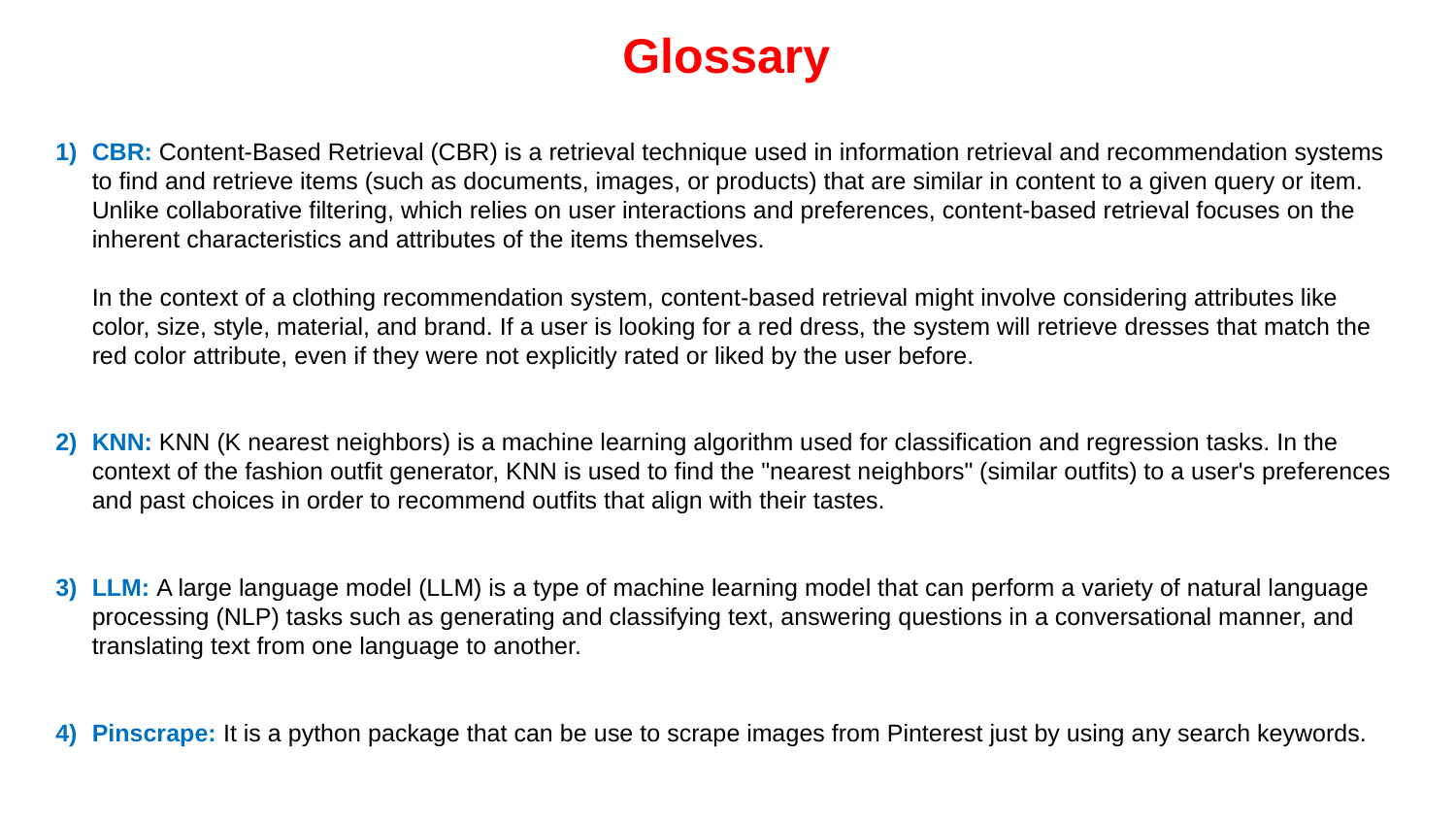

Glossary

CBR: Content-Based Retrieval (CBR) is a retrieval technique used in information retrieval and recommendation systems to find and retrieve items (such as documents, images, or products) that are similar in content to a given query or item. Unlike collaborative filtering, which relies on user interactions and preferences, content-based retrieval focuses on the inherent characteristics and attributes of the items themselves.
In the context of a clothing recommendation system, content-based retrieval might involve considering attributes like color, size, style, material, and brand. If a user is looking for a red dress, the system will retrieve dresses that match the red color attribute, even if they were not explicitly rated or liked by the user before.

KNN: KNN (K nearest neighbors) is a machine learning algorithm used for classification and regression tasks. In the context of the fashion outfit generator, KNN is used to find the "nearest neighbors" (similar outfits) to a user's preferences and past choices in order to recommend outfits that align with their tastes.

LLM: A large language model (LLM) is a type of machine learning model that can perform a variety of natural language processing (NLP) tasks such as generating and classifying text, answering questions in a conversational manner, and translating text from one language to another.

Pinscrape: It is a python package that can be use to scrape images from Pinterest just by using any search keywords.